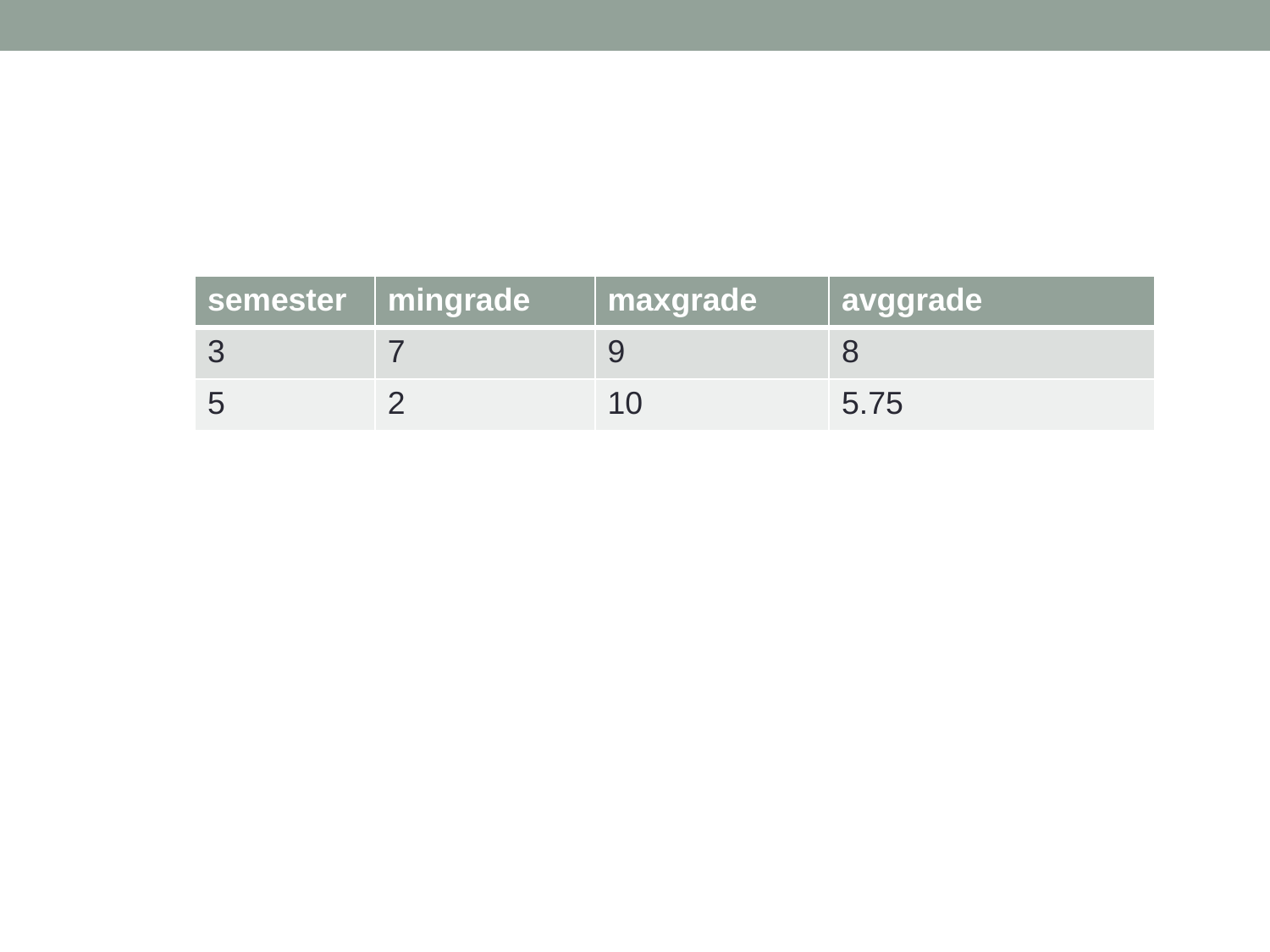

| semester | mingrade | maxgrade | avggrade |
| --- | --- | --- | --- |
| 3 | 7 | 9 | 8 |
| 5 | 2 | 10 | 5.75 |